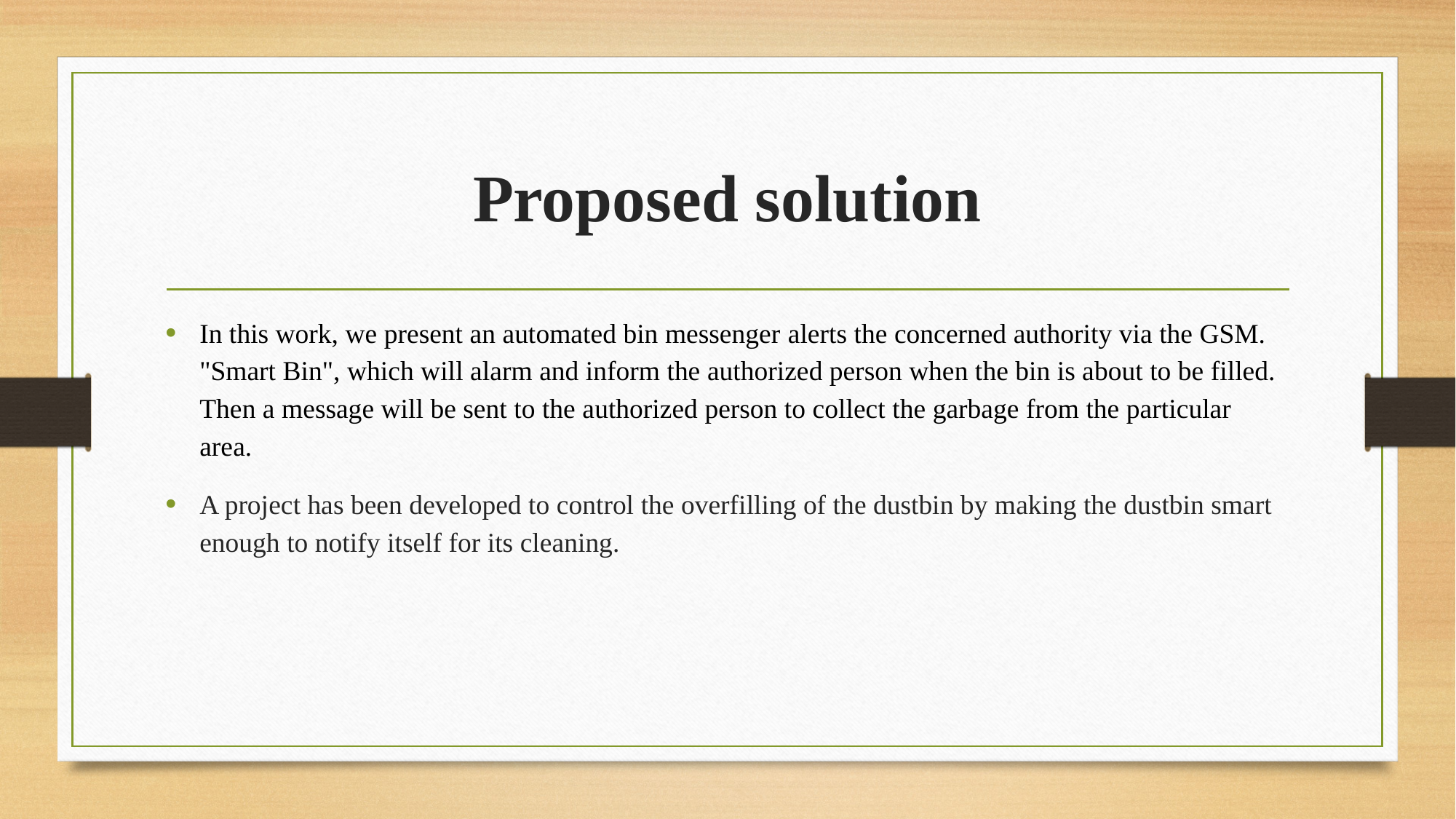

# Proposed solution
In this work, we present an automated bin messenger alerts the concerned authority via the GSM. "Smart Bin", which will alarm and inform the authorized person when the bin is about to be filled. Then a message will be sent to the authorized person to collect the garbage from the particular area.
A project has been developed to control the overfilling of the dustbin by making the dustbin smart enough to notify itself for its cleaning.